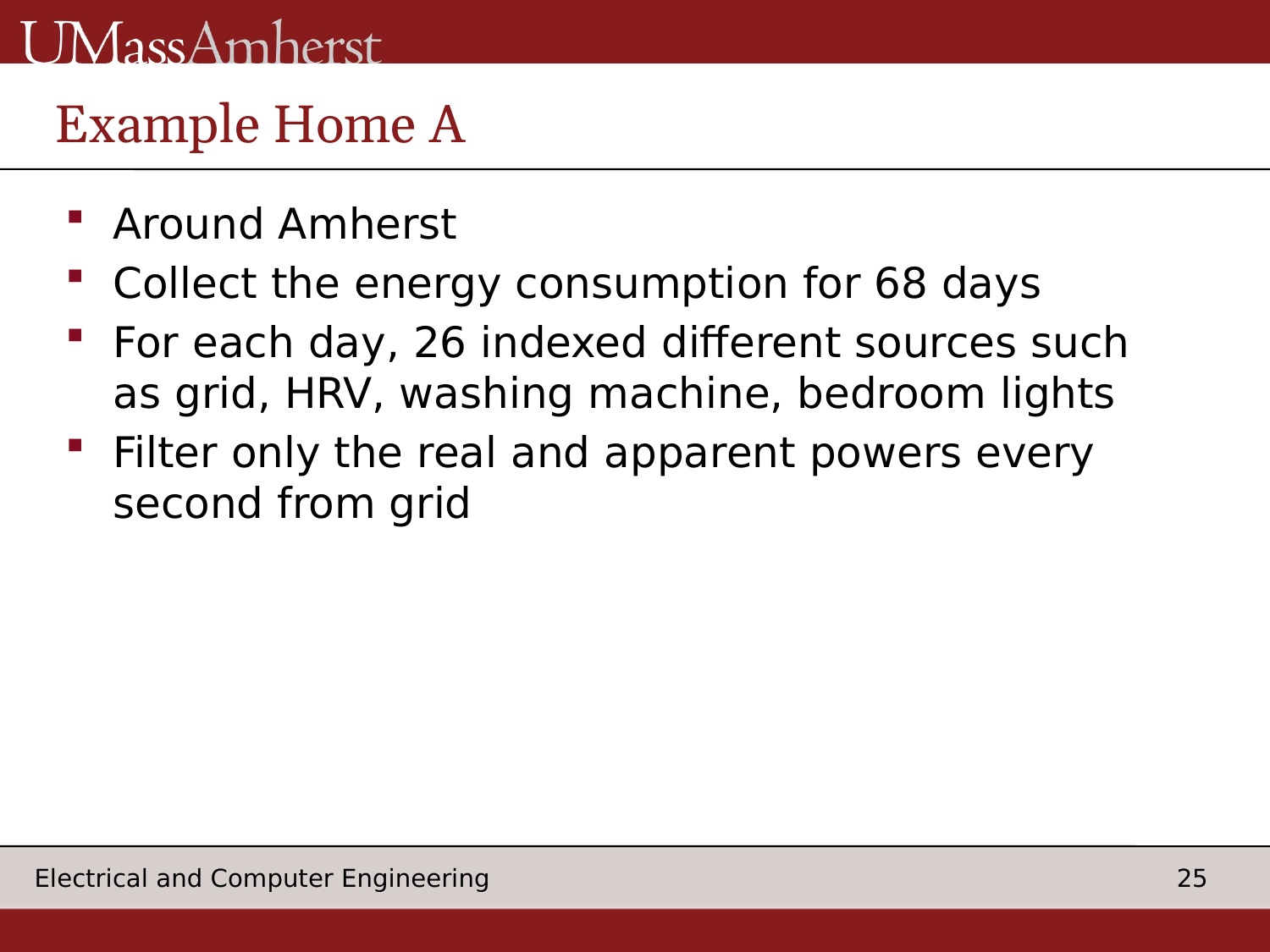

# Example Home A
Around Amherst
Collect the energy consumption for 68 days
For each day, 26 indexed different sources such as grid, HRV, washing machine, bedroom lights
Filter only the real and apparent powers every second from grid